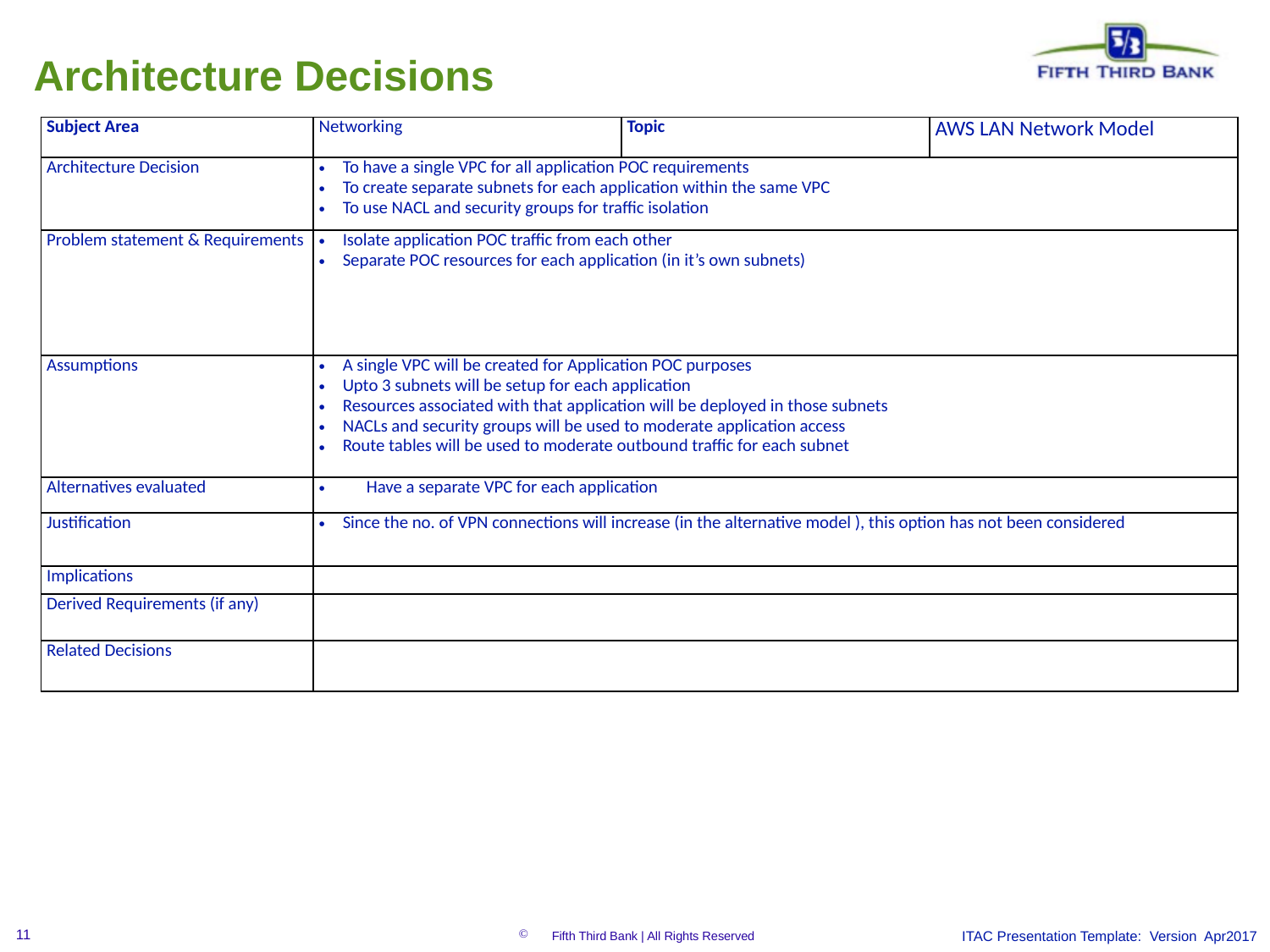

Architecture Decisions
| Subject Area | Networking | Topic | AWS LAN Network Model |
| --- | --- | --- | --- |
| Architecture Decision | To have a single VPC for all application POC requirements To create separate subnets for each application within the same VPC To use NACL and security groups for traffic isolation |  |  |
| Problem statement & Requirements | Isolate application POC traffic from each other Separate POC resources for each application (in it’s own subnets) |  |  |
| Assumptions | A single VPC will be created for Application POC purposes Upto 3 subnets will be setup for each application Resources associated with that application will be deployed in those subnets NACLs and security groups will be used to moderate application access Route tables will be used to moderate outbound traffic for each subnet |  |  |
| Alternatives evaluated | Have a separate VPC for each application |  |  |
| Justification | Since the no. of VPN connections will increase (in the alternative model ), this option has not been considered |  |  |
| Implications |  |  |  |
| Derived Requirements (if any) |  |  |  |
| Related Decisions |  |  |  |
ITAC Presentation Template:  Version  Apr2017